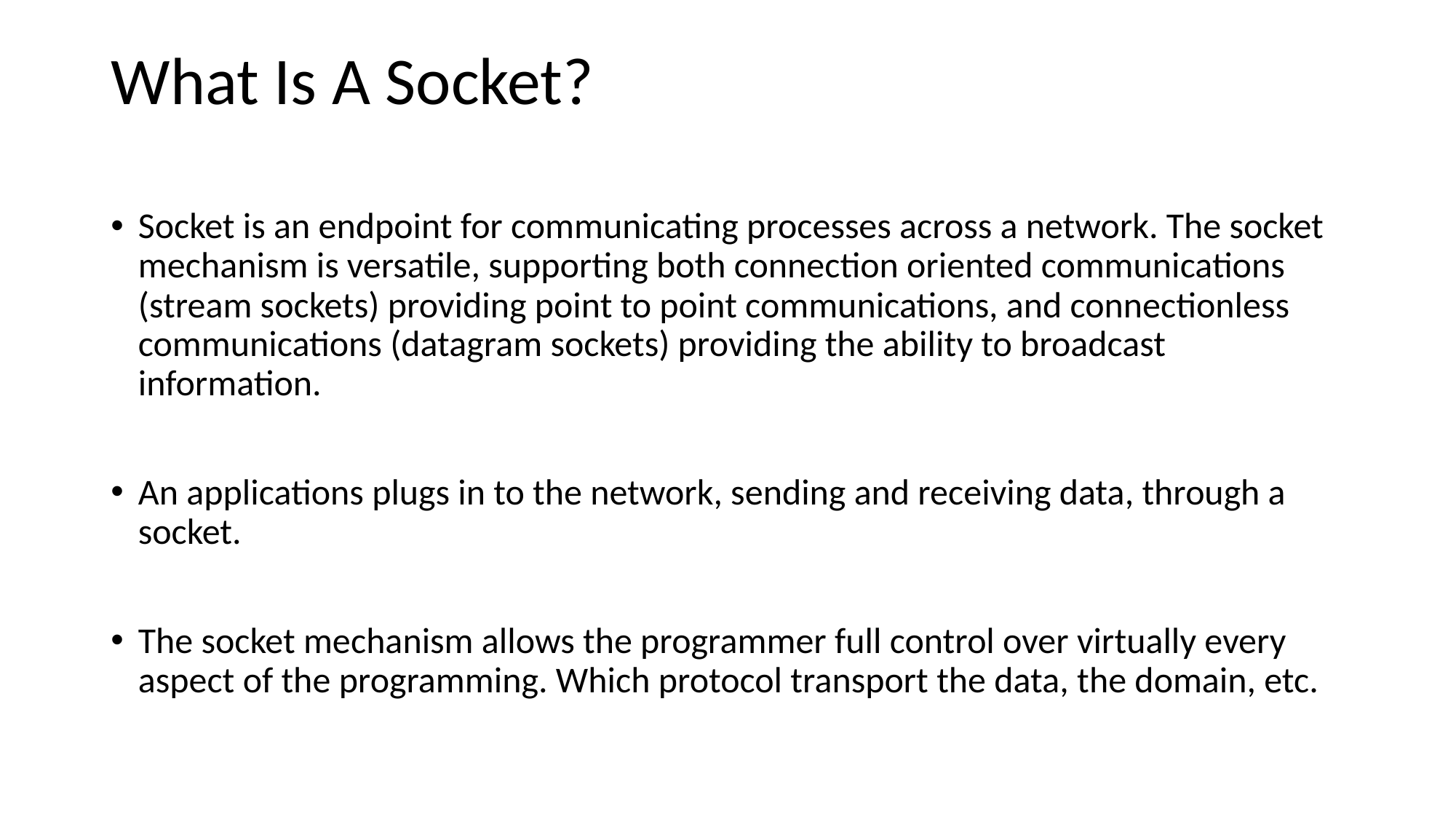

# What Is A Socket?
Socket is an endpoint for communicating processes across a network. The socket mechanism is versatile, supporting both connection oriented communications (stream sockets) providing point to point communications, and connectionless communications (datagram sockets) providing the ability to broadcast information.

An applications plugs in to the network, sending and receiving data, through a socket.

The socket mechanism allows the programmer full control over virtually every aspect of the programming. Which protocol transport the data, the domain, etc.